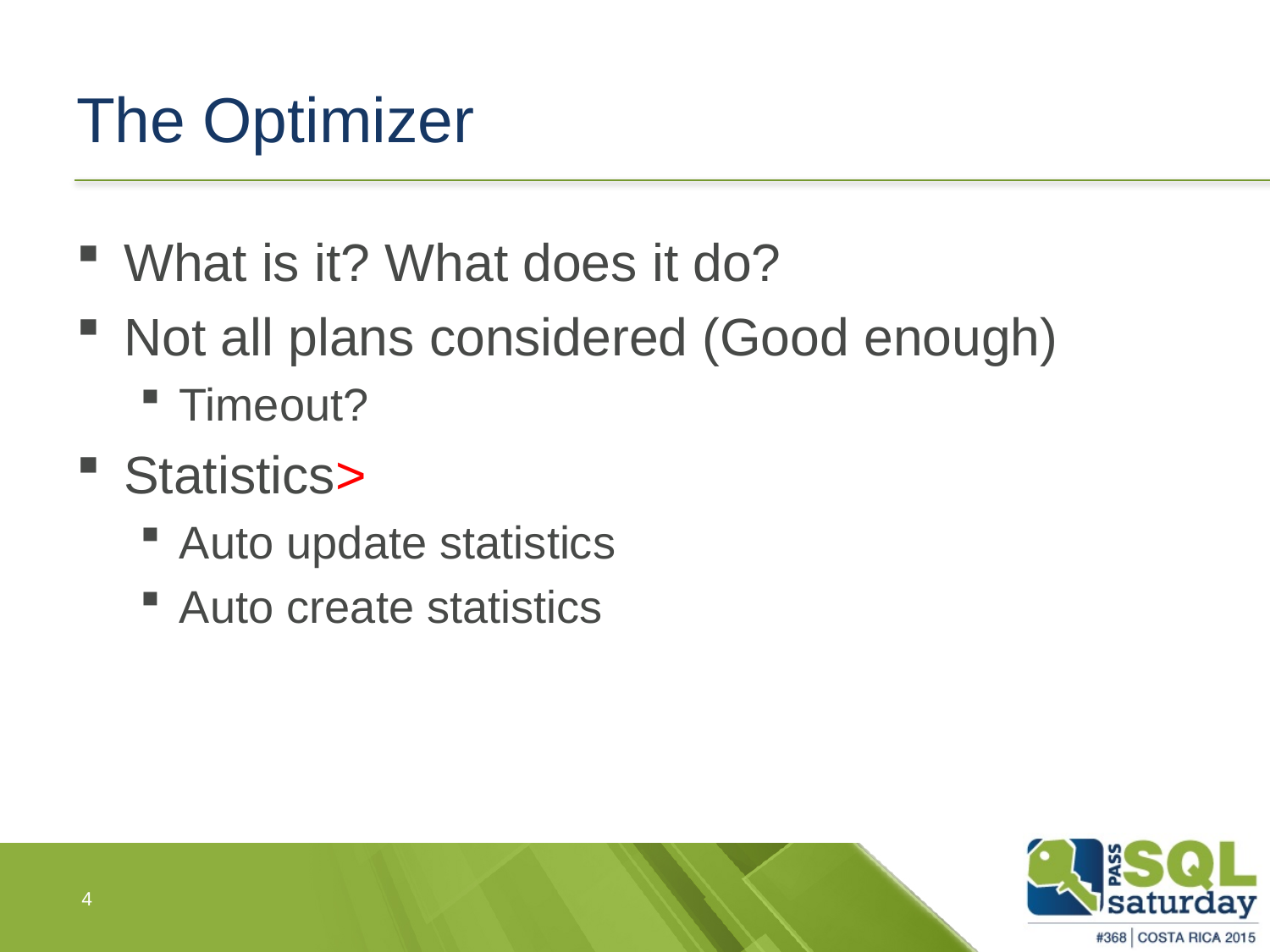

# The Optimizer
What is it? What does it do?
Not all plans considered (Good enough)
Timeout?
Statistics>
Auto update statistics
Auto create statistics
4